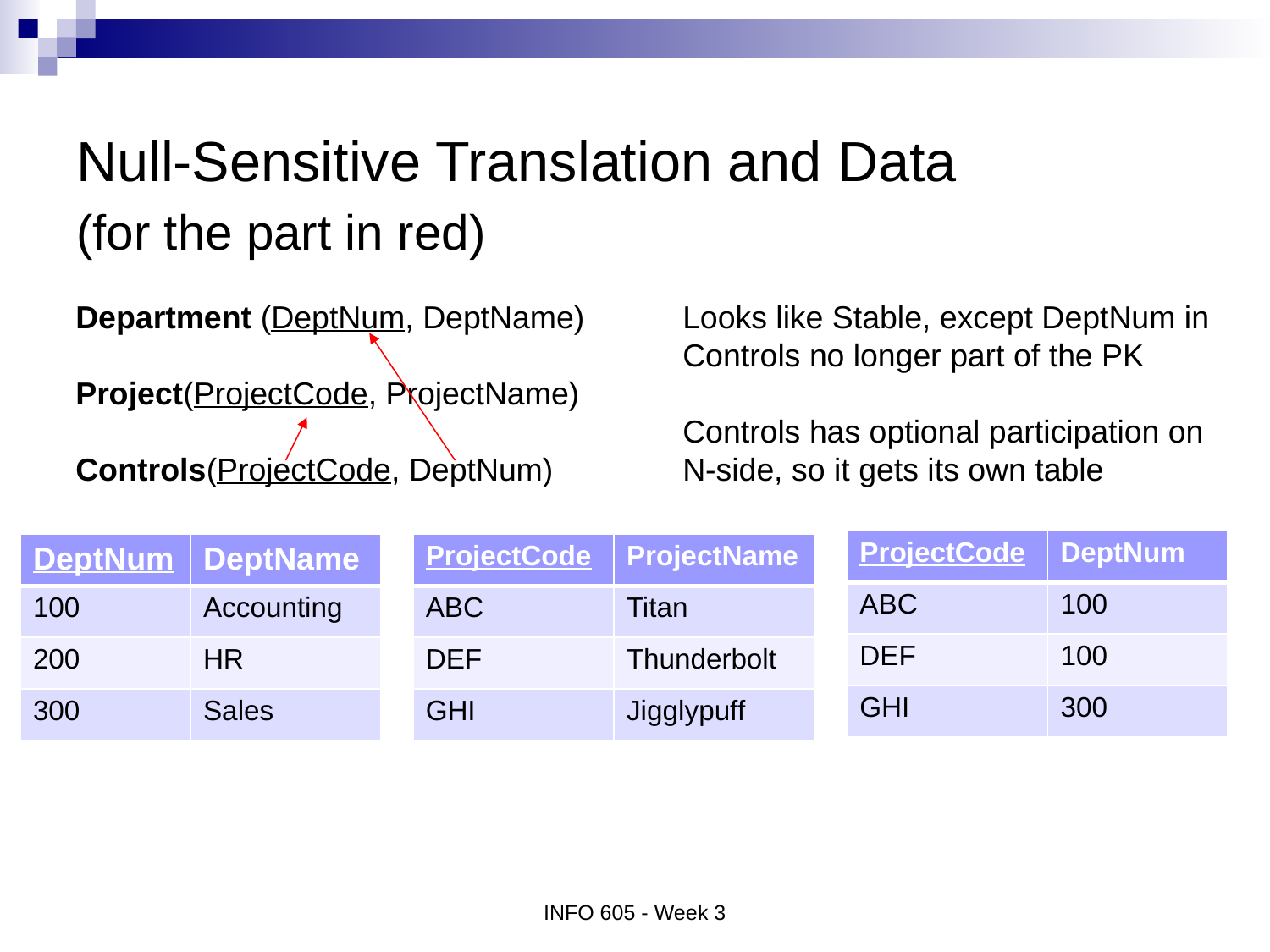

# Null-Sensitive Translation and Data
(for the part in red)

Department (DeptNum, DeptName)

Project(ProjectCode, ProjectName)

Controls(ProjectCode, DeptNum)
Looks like Stable, except DeptNum in
Controls no longer part of the PK

Controls has optional participation on
N-side, so it gets its own table
| ProjectCode | DeptNum |
| --- | --- |
| ABC | 100 |
| DEF | 100 |
| GHI | 300 |
| DeptNum | DeptName |
| --- | --- |
| 100 | Accounting |
| 200 | HR |
| 300 | Sales |
| ProjectCode | ProjectName |
| --- | --- |
| ABC | Titan |
| DEF | Thunderbolt |
| GHI | Jigglypuff |
INFO 605 - Week 3